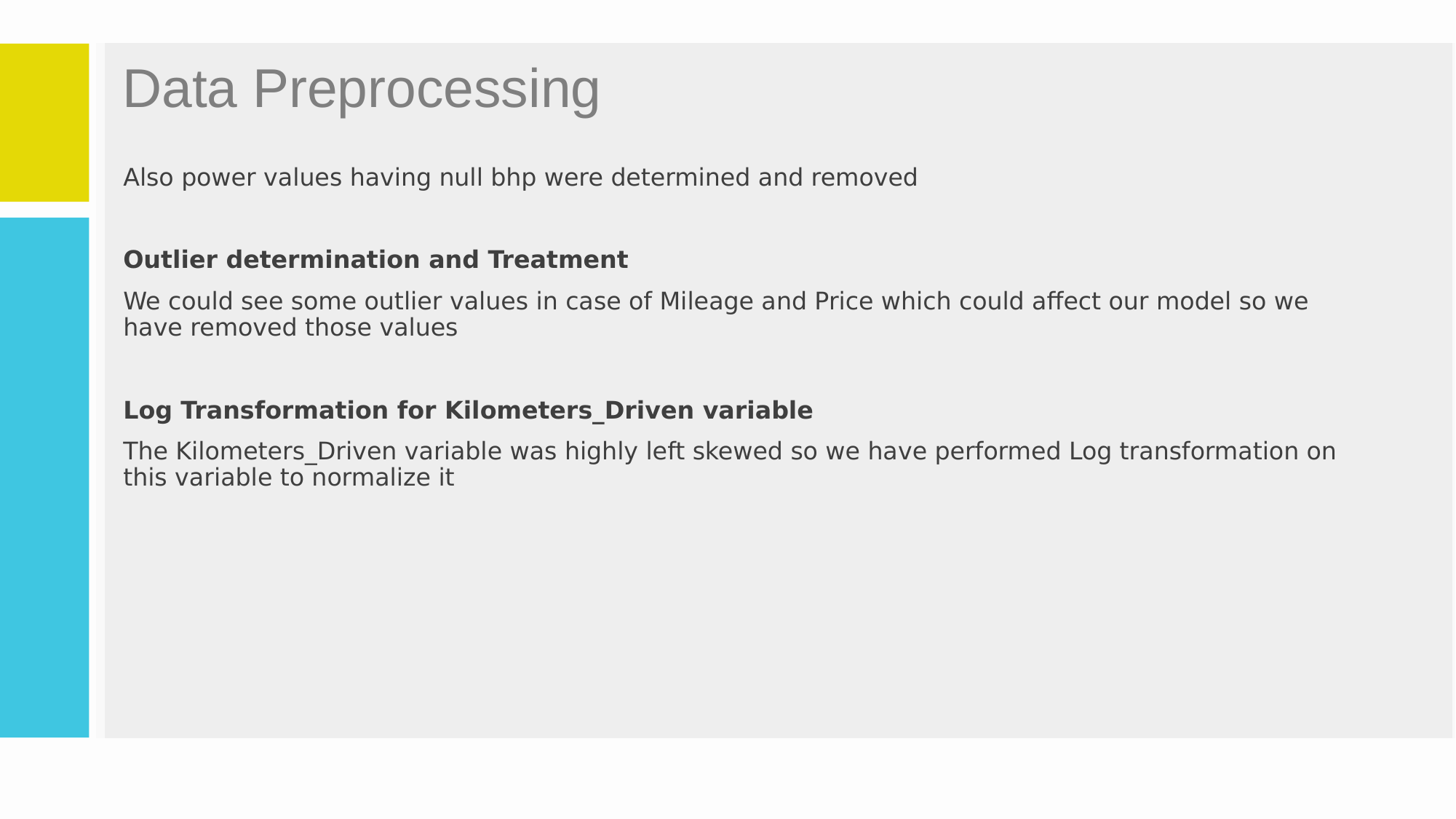

# Data Preprocessing
Also power values having null bhp were determined and removed

Outlier determination and Treatment
We could see some outlier values in case of Mileage and Price which could affect our model so we have removed those values

Log Transformation for Kilometers_Driven variable
The Kilometers_Driven variable was highly left skewed so we have performed Log transformation on this variable to normalize it